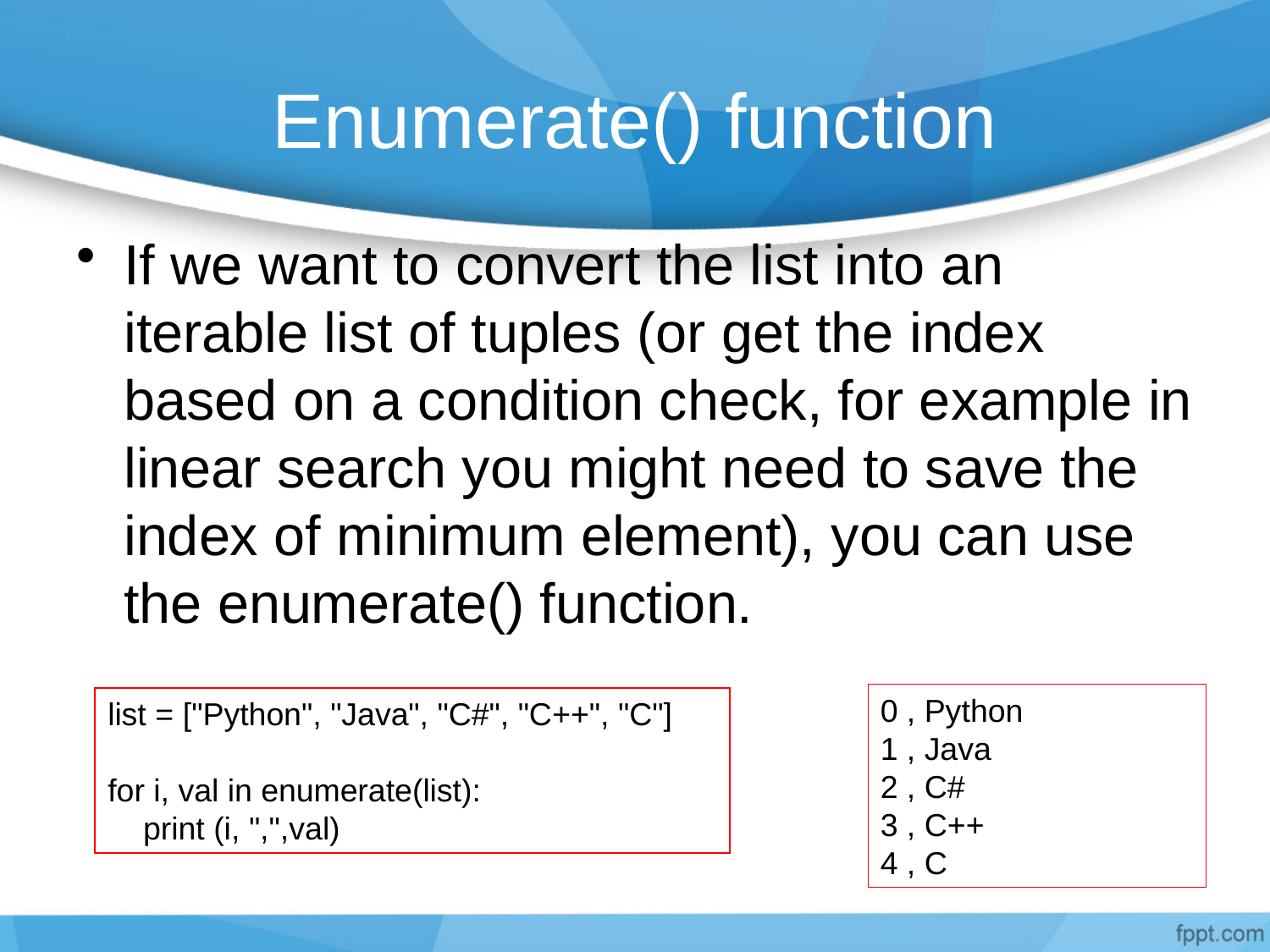

# Enumerate() function
If we want to convert the list into an iterable list of tuples (or get the index based on a condition check, for example in linear search you might need to save the index of minimum element), you can use the enumerate() function.
0 , Python
1 , Java
2 , C#
3 , C++
4 , C
list = ["Python", "Java", "C#", "C++", "C"]

for i, val in enumerate(list):
    print (i, ",",val)